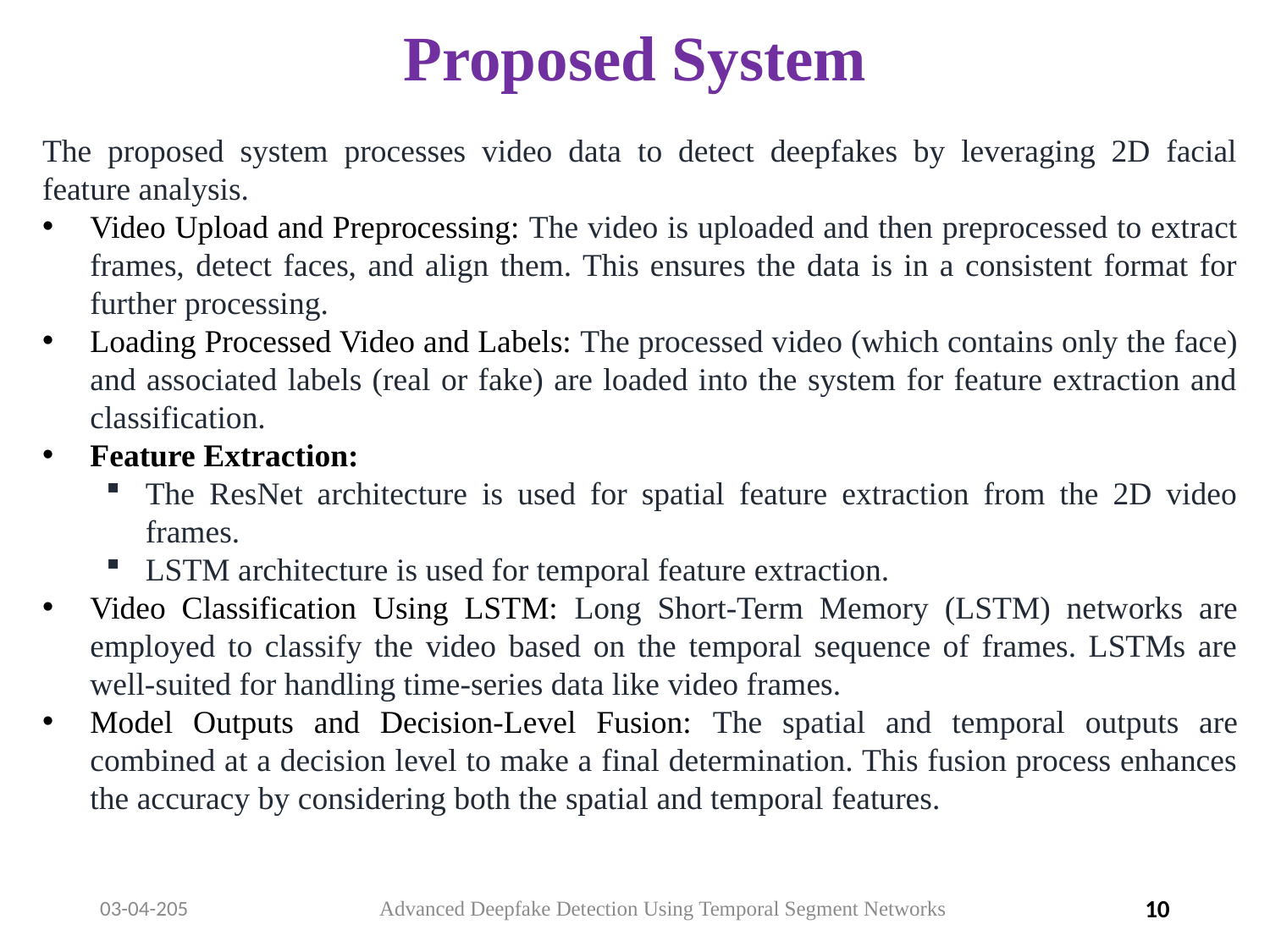

# Proposed System
The proposed system processes video data to detect deepfakes by leveraging 2D facial feature analysis.
Video Upload and Preprocessing: The video is uploaded and then preprocessed to extract frames, detect faces, and align them. This ensures the data is in a consistent format for further processing.
Loading Processed Video and Labels: The processed video (which contains only the face) and associated labels (real or fake) are loaded into the system for feature extraction and classification.
Feature Extraction:
The ResNet architecture is used for spatial feature extraction from the 2D video frames.
LSTM architecture is used for temporal feature extraction.
Video Classification Using LSTM: Long Short-Term Memory (LSTM) networks are employed to classify the video based on the temporal sequence of frames. LSTMs are well-suited for handling time-series data like video frames.
Model Outputs and Decision-Level Fusion: The spatial and temporal outputs are combined at a decision level to make a final determination. This fusion process enhances the accuracy by considering both the spatial and temporal features.

03-04-205
Advanced Deepfake Detection Using Temporal Segment Networks
10